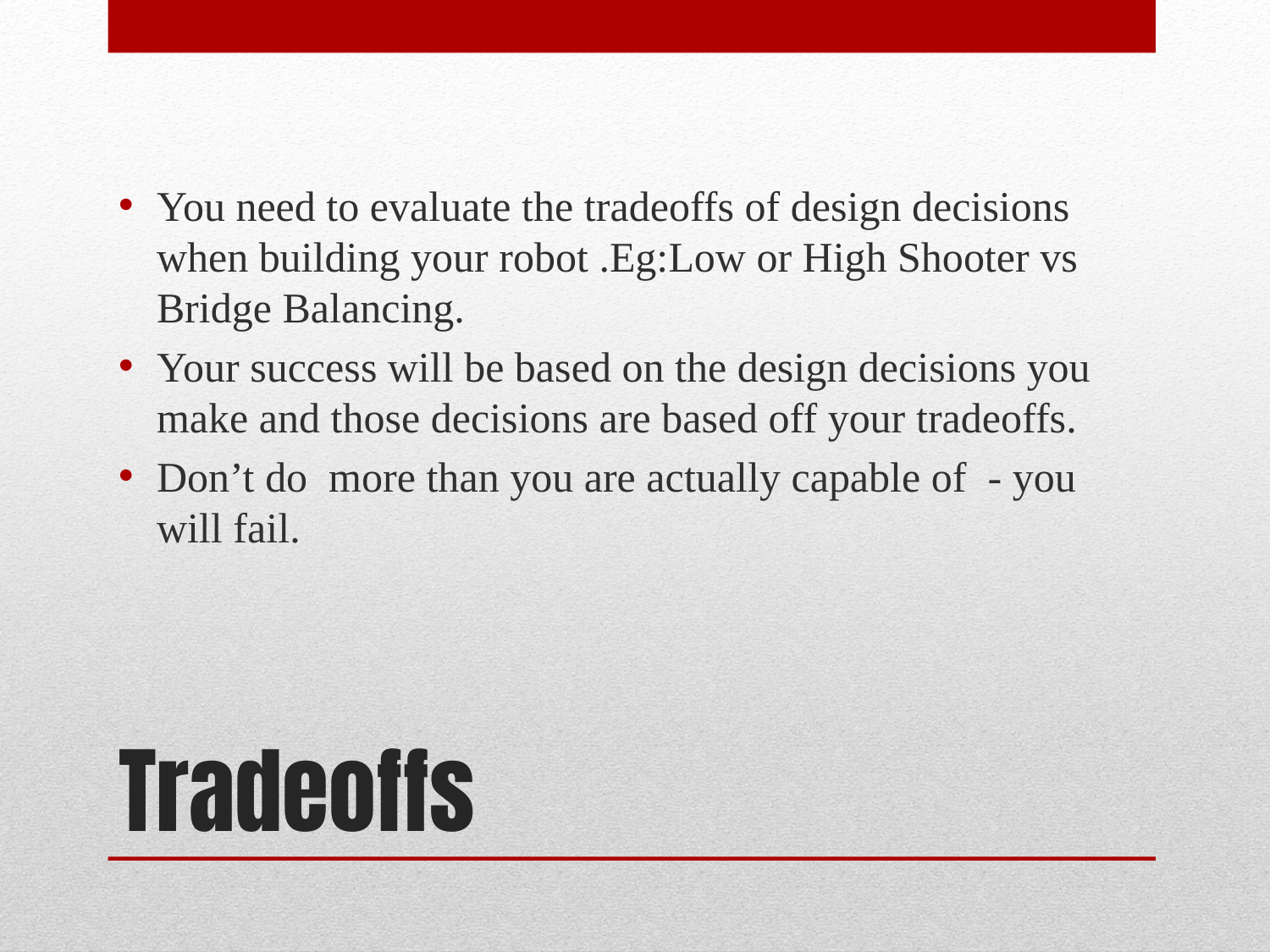

You need to evaluate the tradeoffs of design decisions when building your robot .Eg:Low or High Shooter vs Bridge Balancing.
Your success will be based on the design decisions you make and those decisions are based off your tradeoffs.
Don’t do  more than you are actually capable of  - you will fail.
# Tradeoffs